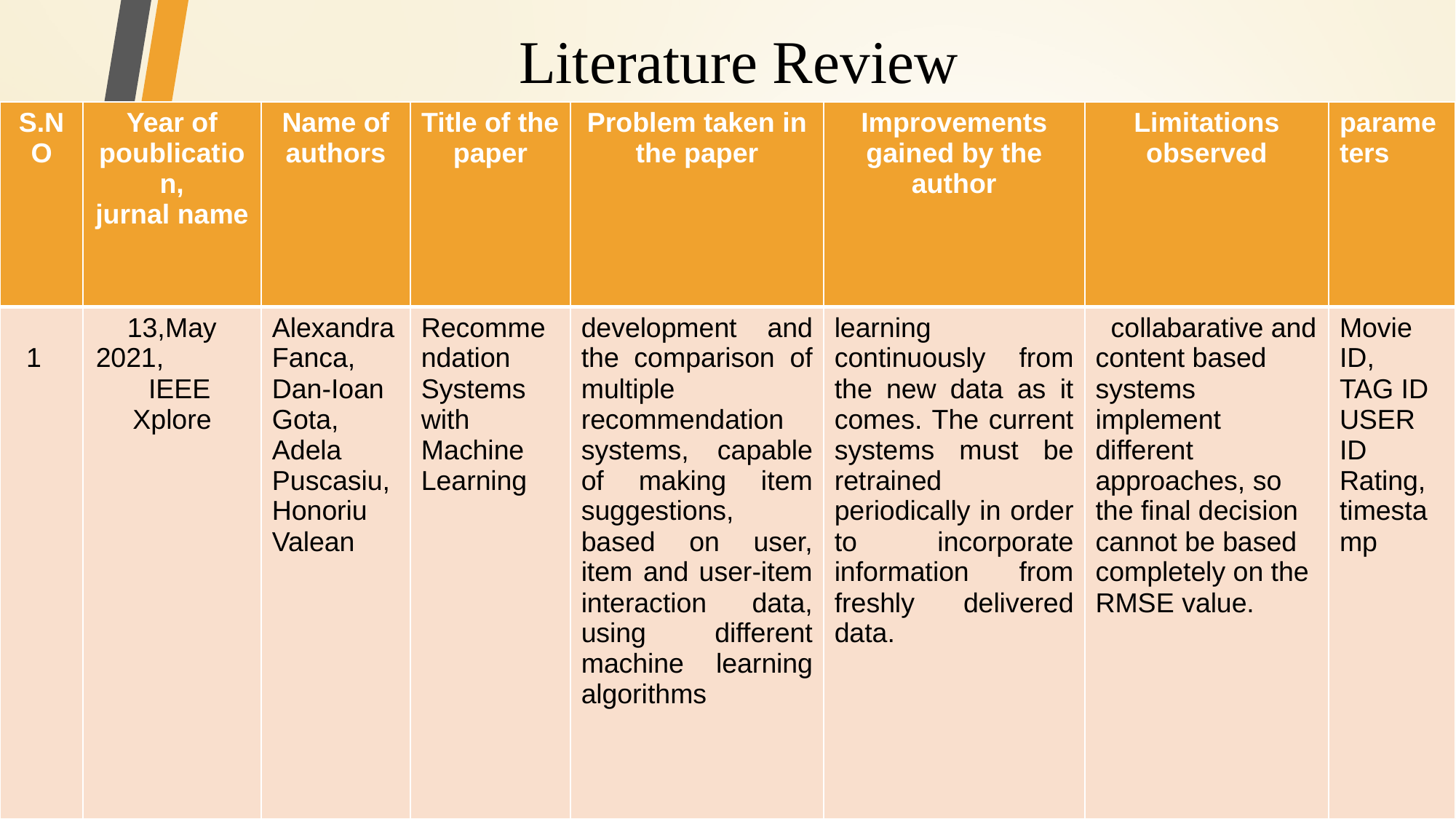

Literature Review
| S.NO | Year of poublication, jurnal name | Name of authors | Title of the paper | Problem taken in the paper | Improvements gained by the author | Limitations observed | parameters |
| --- | --- | --- | --- | --- | --- | --- | --- |
| 1 | 13,May 2021, IEEE Xplore | Alexandra Fanca, Dan-Ioan Gota, Adela Puscasiu, Honoriu Valean | Recommendation Systems with Machine Learning | development and the comparison of multiple recommendation systems, capable of making item suggestions, based on user, item and user-item interaction data, using different machine learning algorithms | learning continuously from the new data as it comes. The current systems must be retrained periodically in order to incorporate information from freshly delivered data. | collabarative and content based systems implement different approaches, so the final decision cannot be based completely on the RMSE value. | Movie ID, TAG ID USER ID Rating, timestamp |